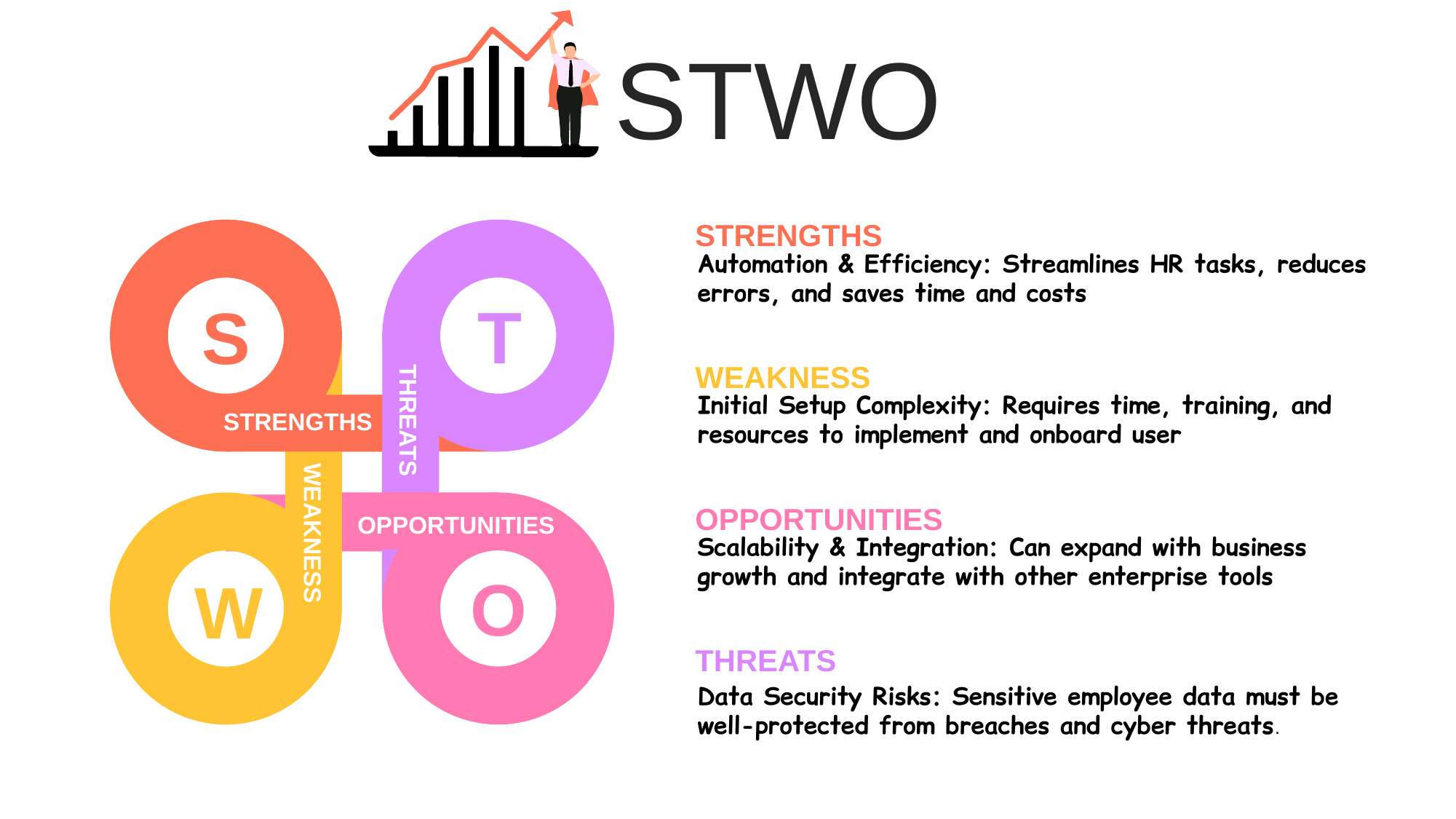

Automation & Efficiency: Streamlines HR tasks, reduces errors, and saves time and costs.

STWO
STRENGTHS
Automation & Efficiency: Streamlines HR tasks, reduces errors, and saves time and costs

T
S
WEAKNESS
Initial Setup Complexity: Requires time, training, and resources to implement and onboard user
THREATS
STRENGTHS
OPPORTUNITIES
Scalability & Integration: Can expand with business growth and integrate with other enterprise tools
OPPORTUNITIES
WEAKNESS
O
W
THREATS
Data Security Risks: Sensitive employee data must be well-protected from breaches and cyber threats.